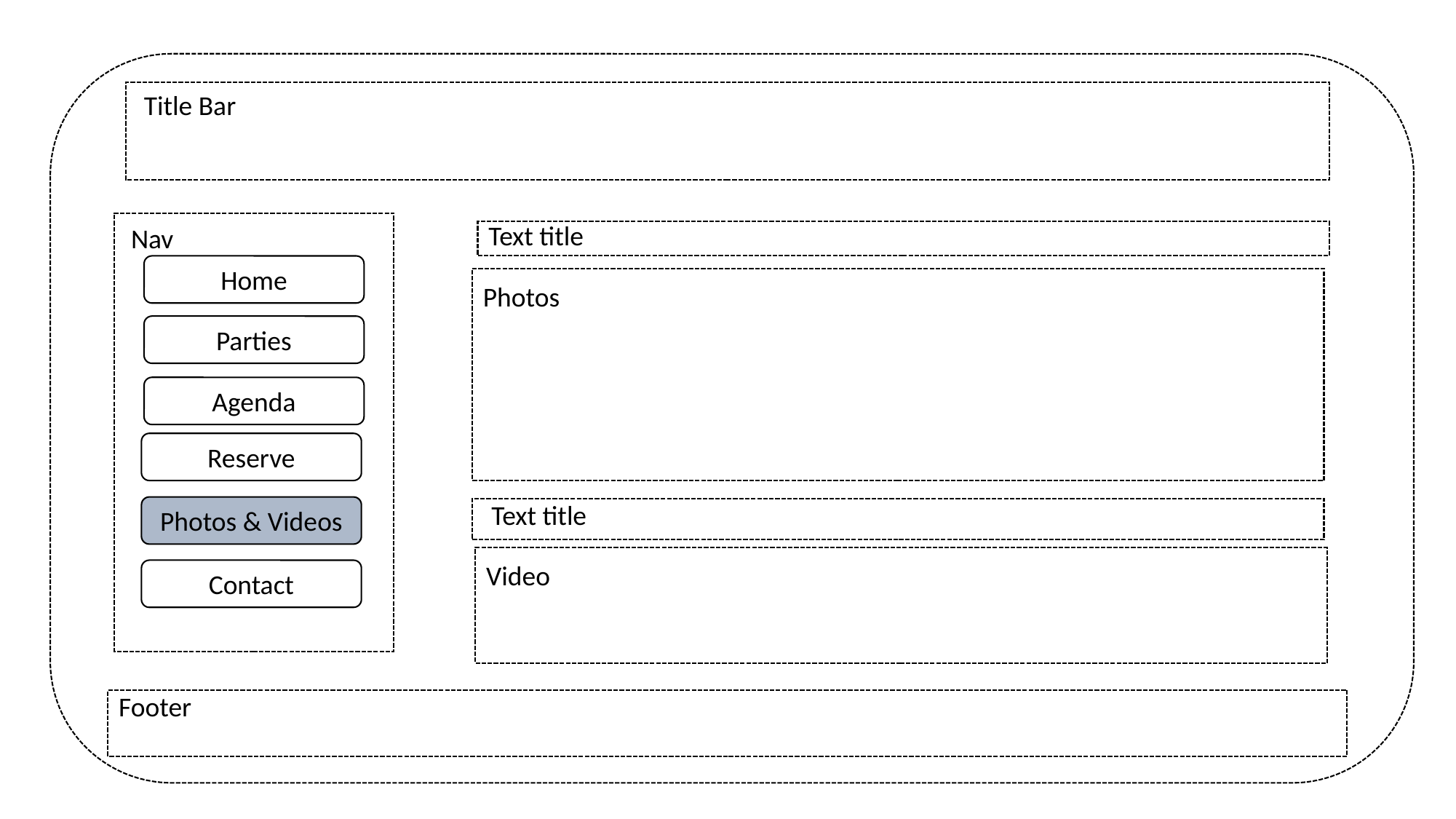

Title Bar

Text title
Nav

Home

Photos
Parties
Agenda
Reserve
Text title
Photos & Videos

Video
Contact
Footer